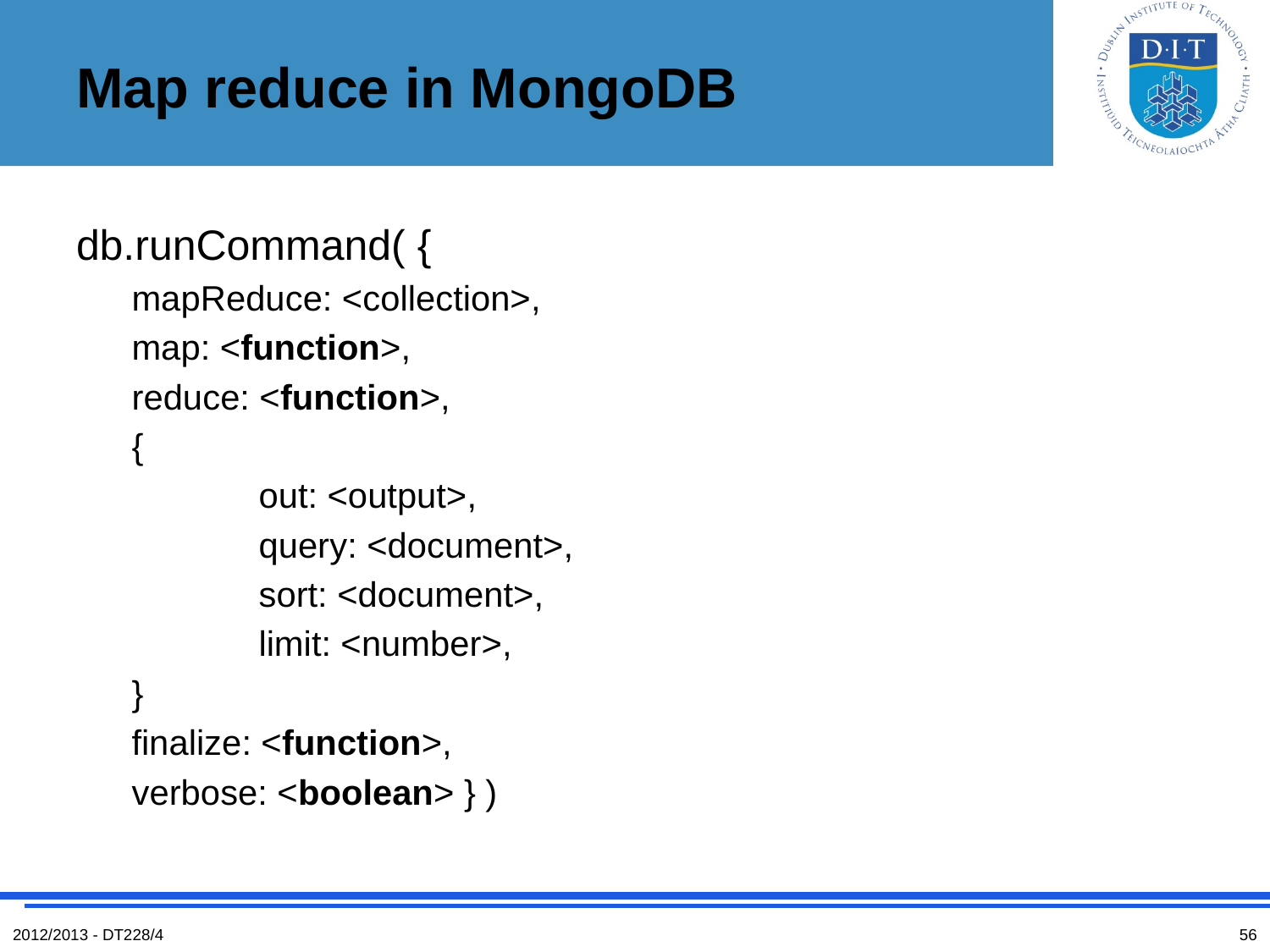

# Map reduce in MongoDB
db.runCommand( {
mapReduce: <collection>,
map: <function>,
reduce: <function>,
{
	out: <output>,
	query: <document>,
	sort: <document>,
	limit: <number>,
}
finalize: <function>,
verbose: <boolean> } )
2012/2013 - DT228/4
56